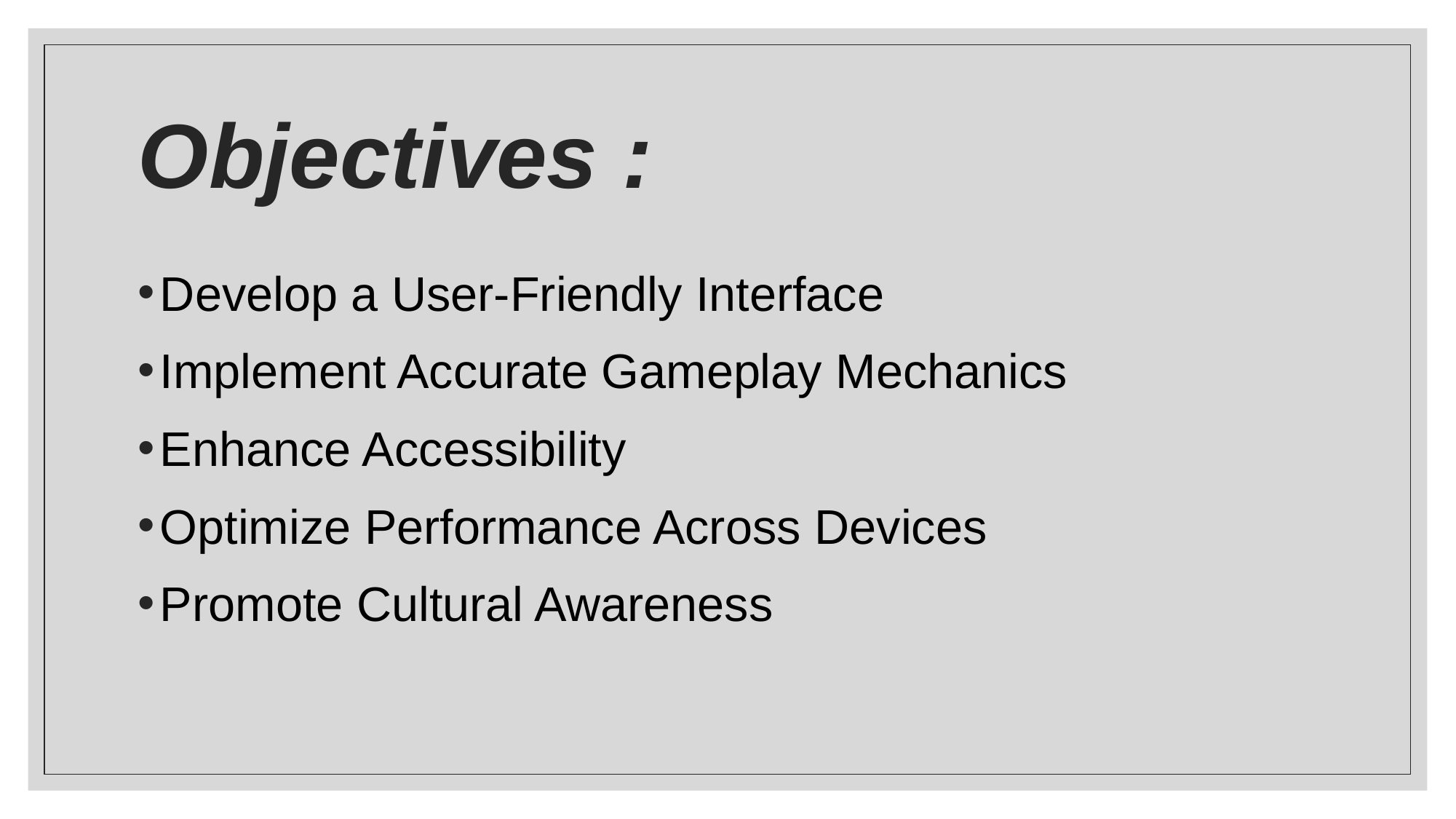

# Objectives :
Develop a User-Friendly Interface
Implement Accurate Gameplay Mechanics
Enhance Accessibility
Optimize Performance Across Devices
Promote Cultural Awareness